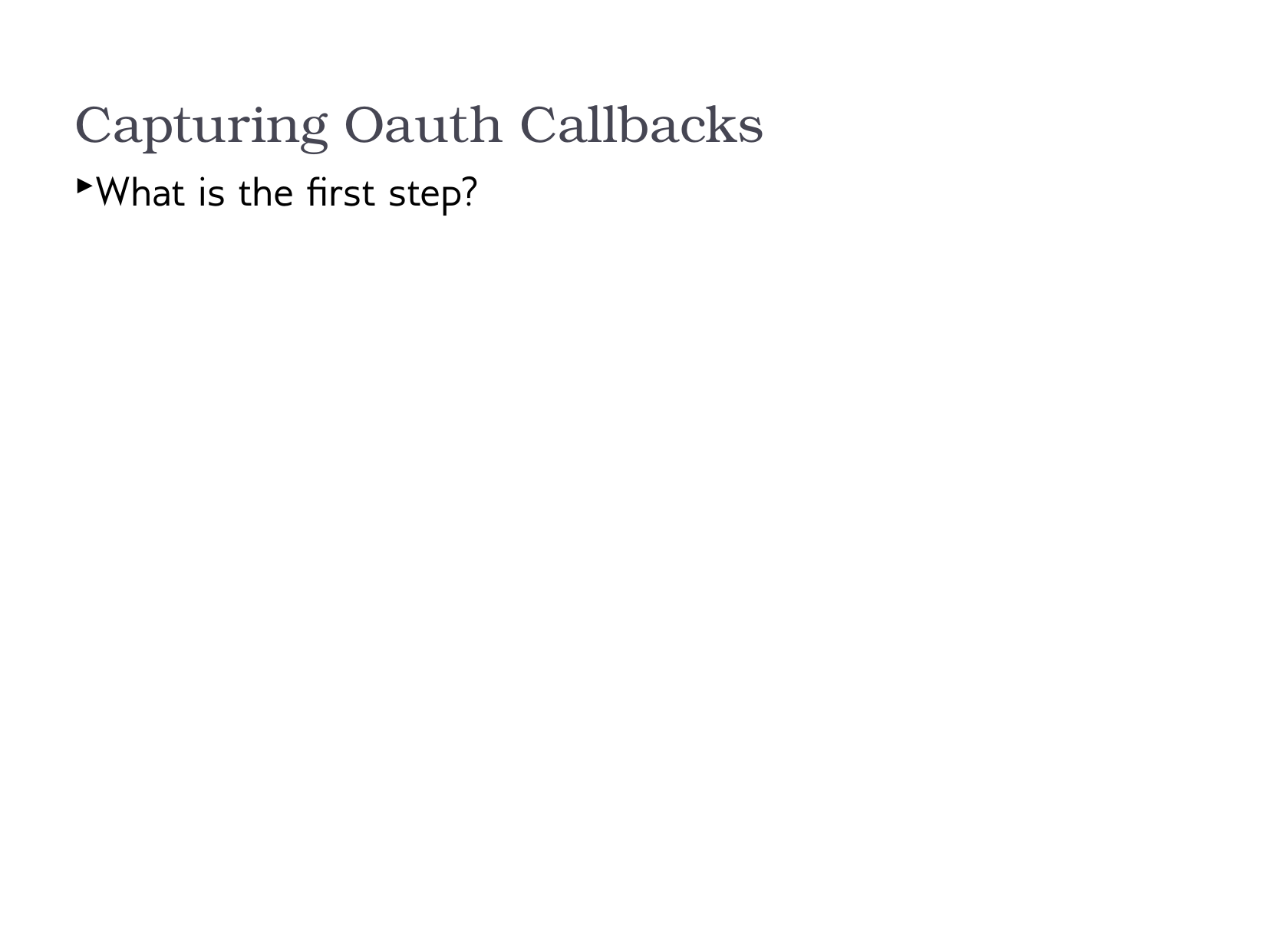

Capturing Oauth Callbacks
What is the first step?